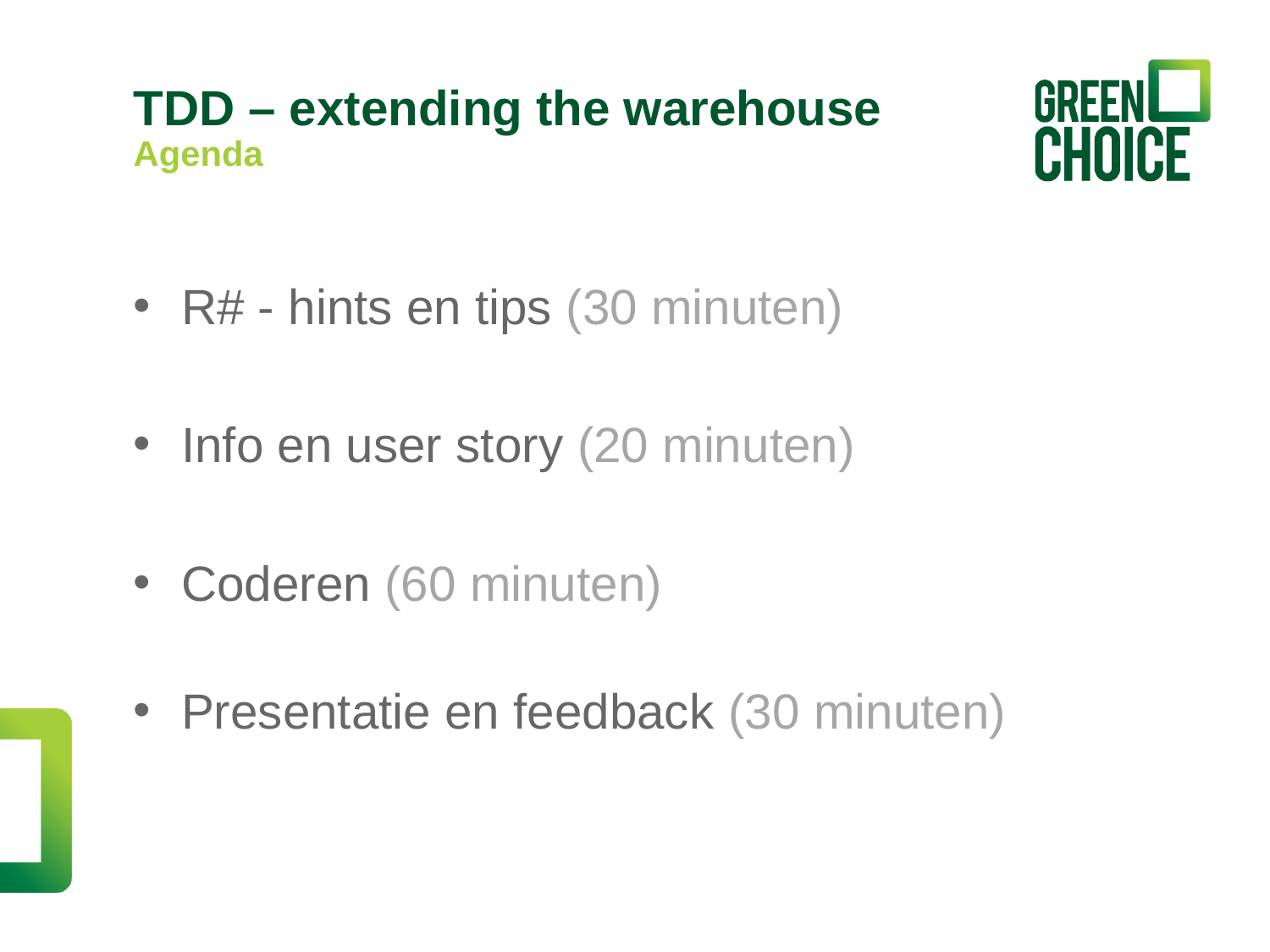

TDD – extending the warehouse
Agenda

R# - hints en tips (30 minuten)

Info en user story (20 minuten)

Coderen (60 minuten)
Presentatie en feedback (30 minuten)